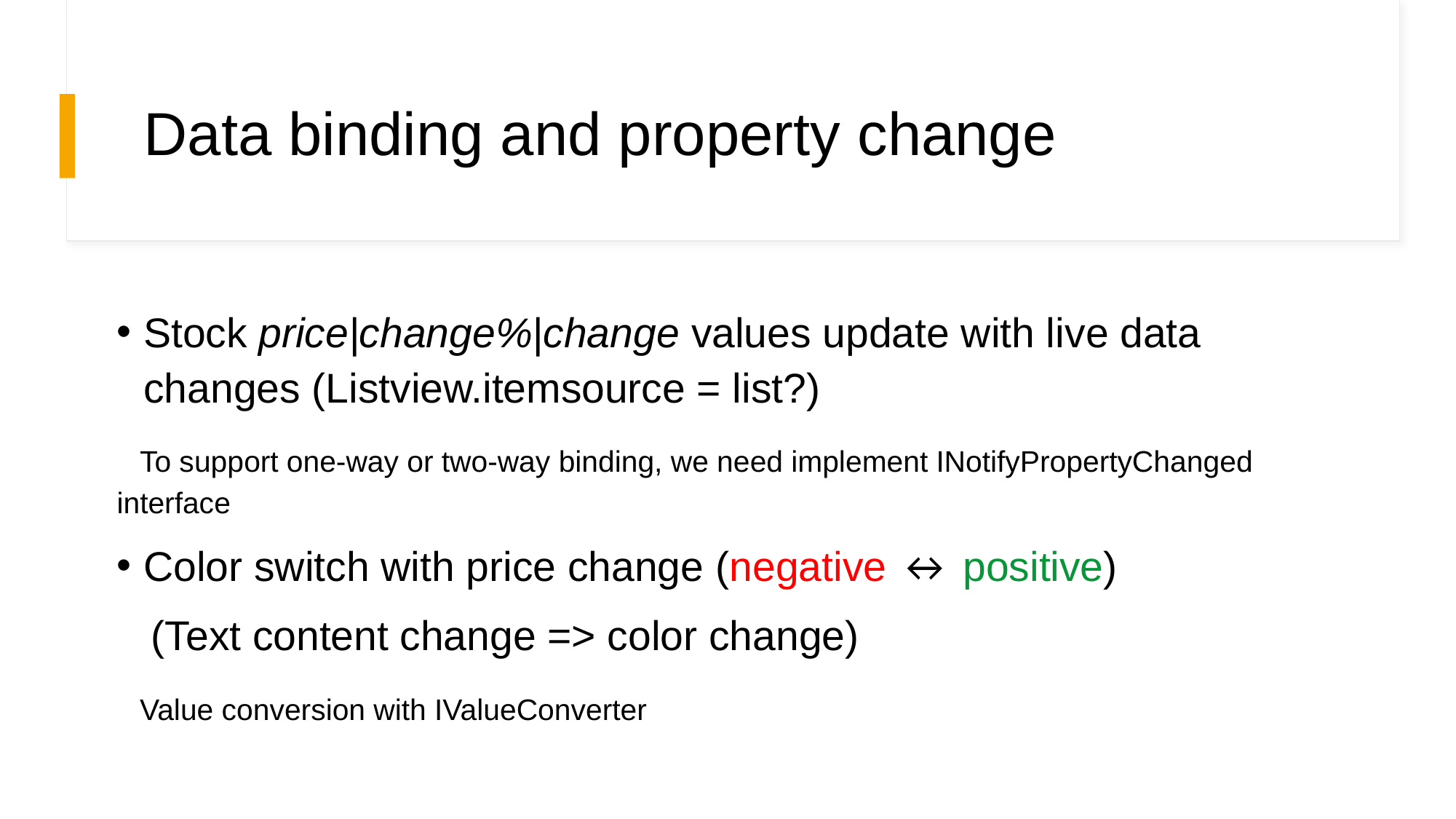

# Data binding and property change
Stock price|change%|change values update with live data changes (Listview.itemsource = list?)
  To support one-way or two-way binding, we need implement INotifyPropertyChanged interface
Color switch with price change (negative ↔ positive)
   (Text content change => color change)
  Value conversion with IValueConverter